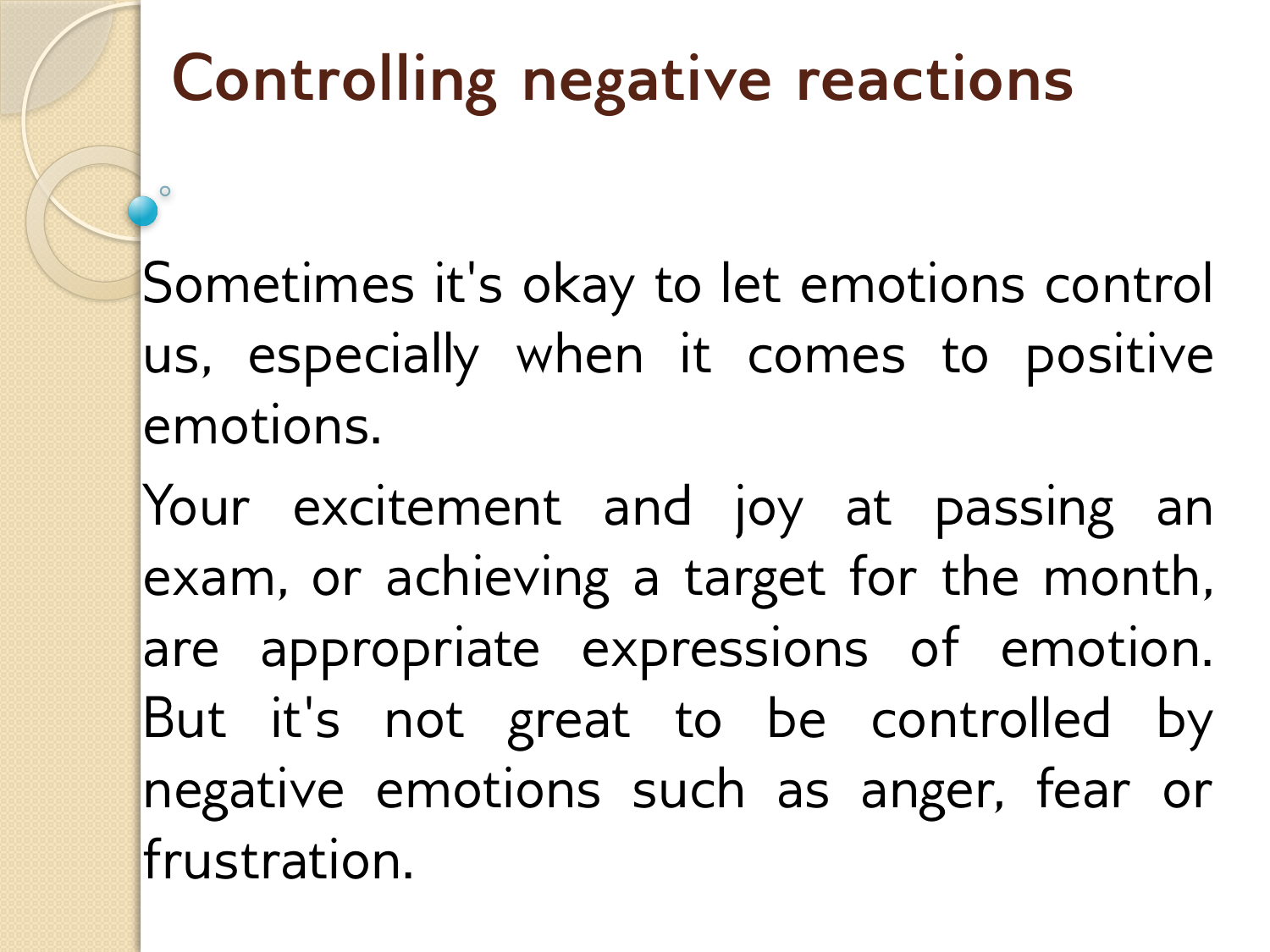

# Controlling negative reactions
	Sometimes it's okay to let emotions control us, especially when it comes to positive emotions.
	Your excitement and joy at passing an exam, or achieving a target for the month, are appropriate expressions of emotion. But it's not great to be controlled by negative emotions such as anger, fear or frustration.